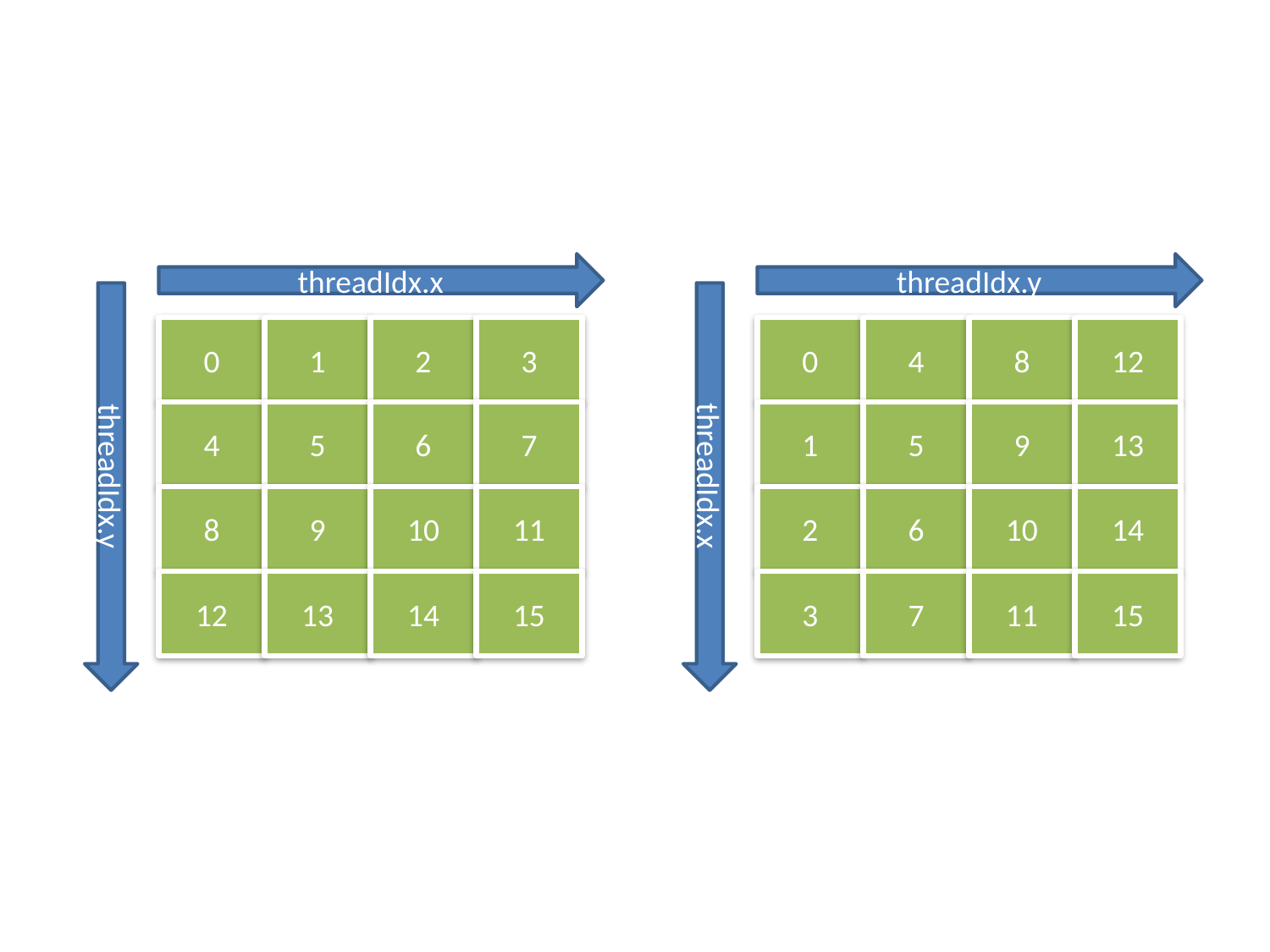

threadIdx.x
threadIdx.y
0
1
2
3
0
4
8
12
4
5
6
7
1
5
9
13
threadIdx.y
threadIdx.x
8
9
10
11
2
6
10
14
12
13
14
15
3
7
11
15